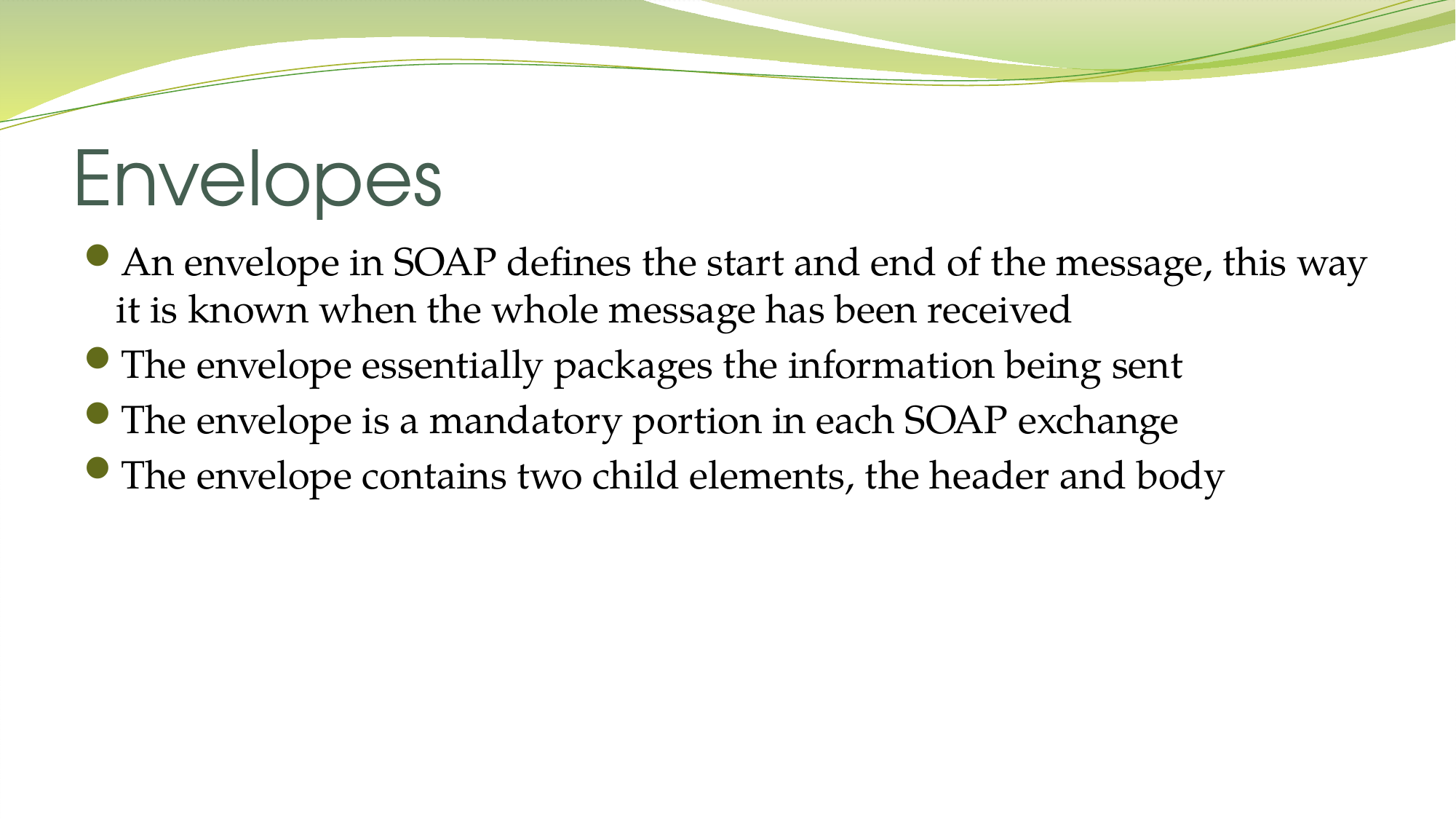

# Envelopes
An envelope in SOAP defines the start and end of the message, this way it is known when the whole message has been received
The envelope essentially packages the information being sent
The envelope is a mandatory portion in each SOAP exchange
The envelope contains two child elements, the header and body